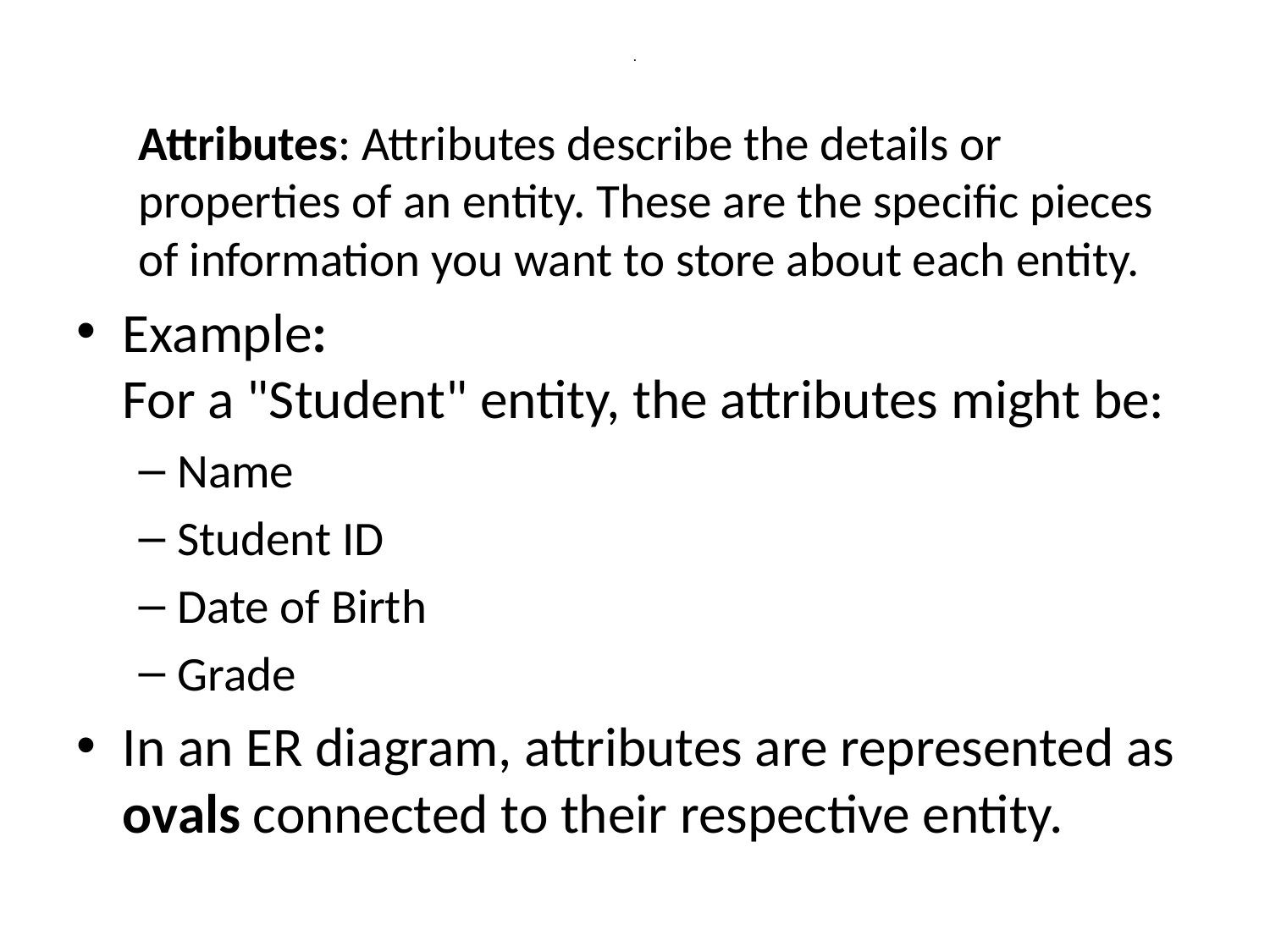

# .
Attributes: Attributes describe the details or properties of an entity. These are the specific pieces of information you want to store about each entity.
Example:
For a "Student" entity, the attributes might be:
Name
Student ID
Date of Birth
Grade
In an ER diagram, attributes are represented as ovals connected to their respective entity.